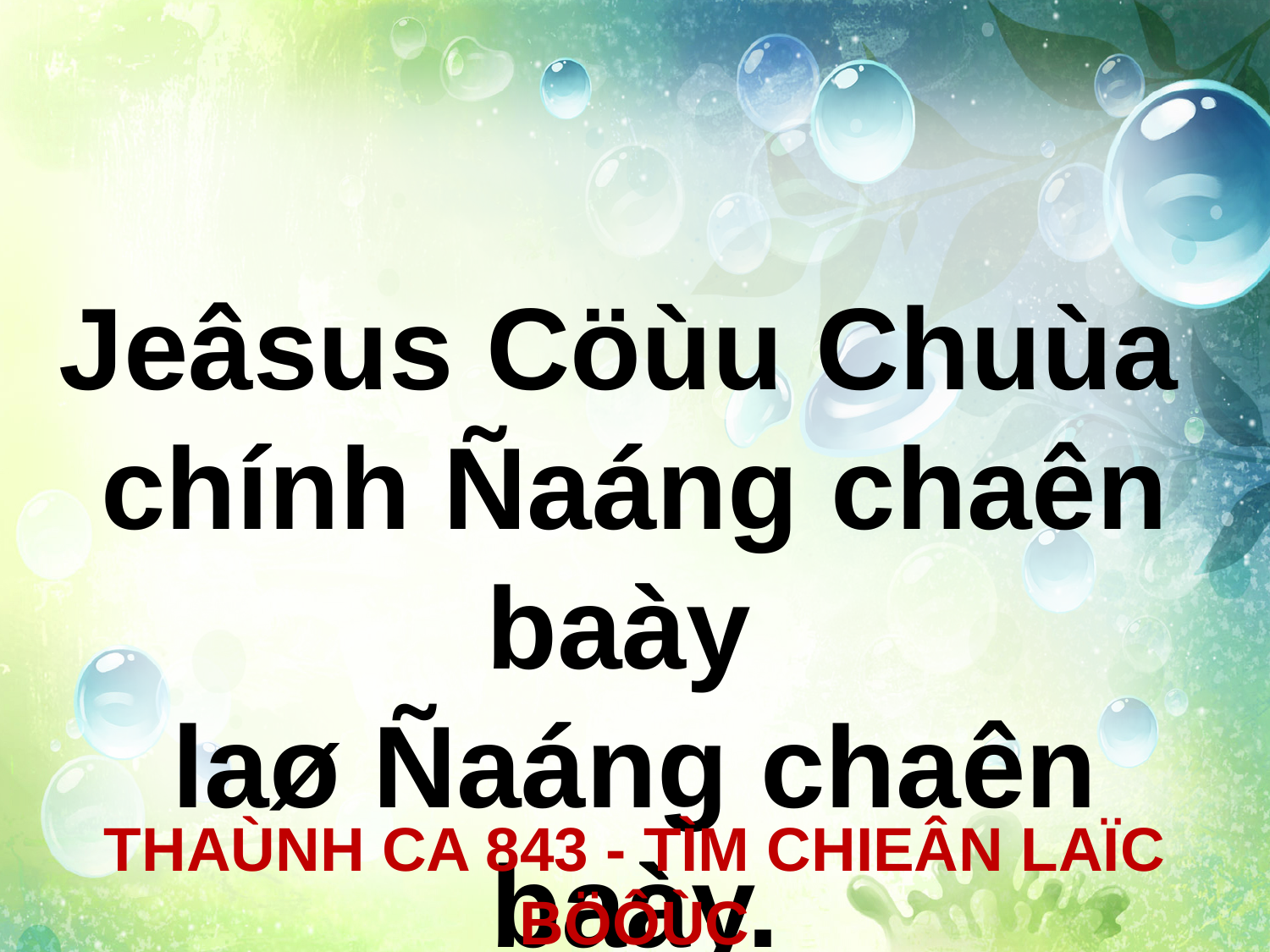

Jeâsus Cöùu Chuùa
chính Ñaáng chaên baày
laø Ñaáng chaên baày.
THAÙNH CA 843 - TÌM CHIEÂN LAÏC BÖÔÙC